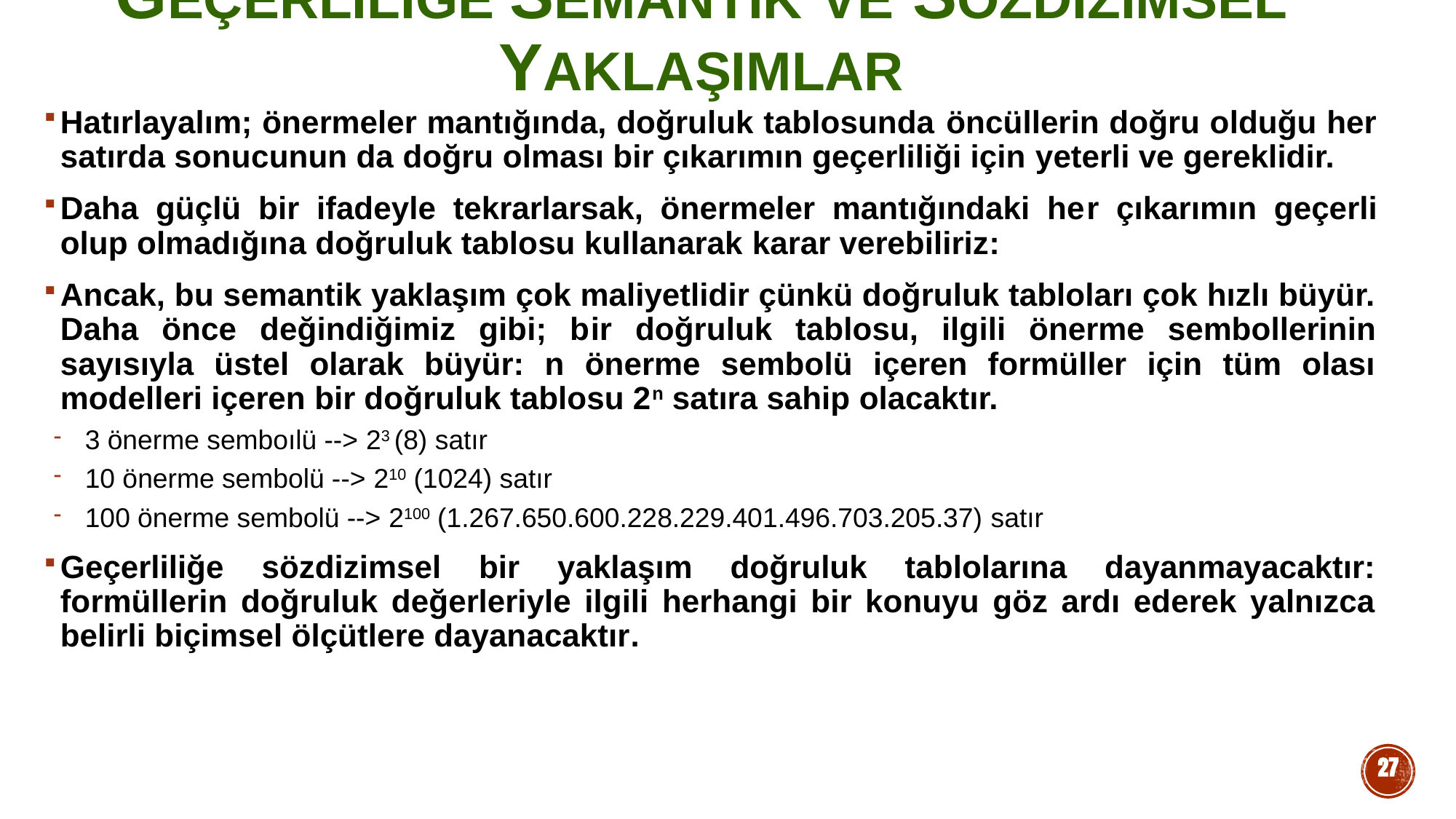

GEÇERLİLİğe SEMANTİK ve sözdizimsel yaklaşımlar
Hatırlayalım; önermeler mantığında, doğruluk tablosunda öncüllerin doğru olduğu her satırda sonucunun da doğru olması bir çıkarımın geçerliliği için yeterli ve gereklidir.
Daha güçlü bir ifadeyle tekrarlarsak, önermeler mantığındaki her çıkarımın geçerli olup olmadığına doğruluk tablosu kullanarak karar verebiliriz:
Ancak, bu semantik yaklaşım çok maliyetlidir çünkü doğruluk tabloları çok hızlı büyür. Daha önce değindiğimiz gibi; bir doğruluk tablosu, ilgili önerme sembollerinin sayısıyla üstel olarak büyür: n önerme sembolü içeren formüller için tüm olası modelleri içeren bir doğruluk tablosu 2n satıra sahip olacaktır.
3 önerme semboılü --> 23 (8) satır
10 önerme sembolü --> 210 (1024) satır
100 önerme sembolü --> 2100 (1.267.650.600.228.229.401.496.703.205.37) satır
Geçerliliğe sözdizimsel bir yaklaşım doğruluk tablolarına dayanmayacaktır: formüllerin doğruluk değerleriyle ilgili herhangi bir konuyu göz ardı ederek yalnızca belirli biçimsel ölçütlere dayanacaktır.
27